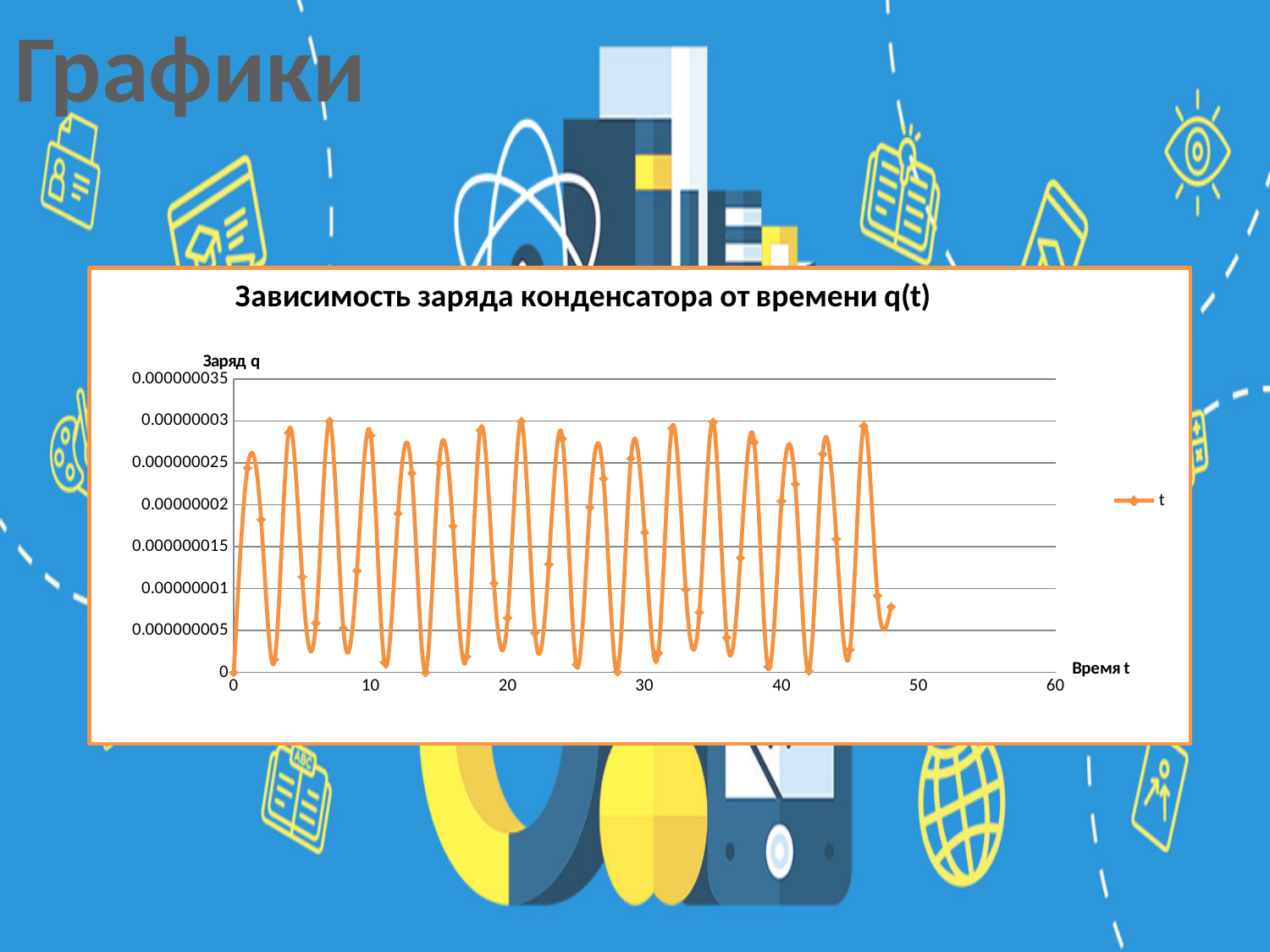

Графики
#

### Chart: Зависимость заряда конденсатора от времени q(t)

| Category | t |
|---|---|